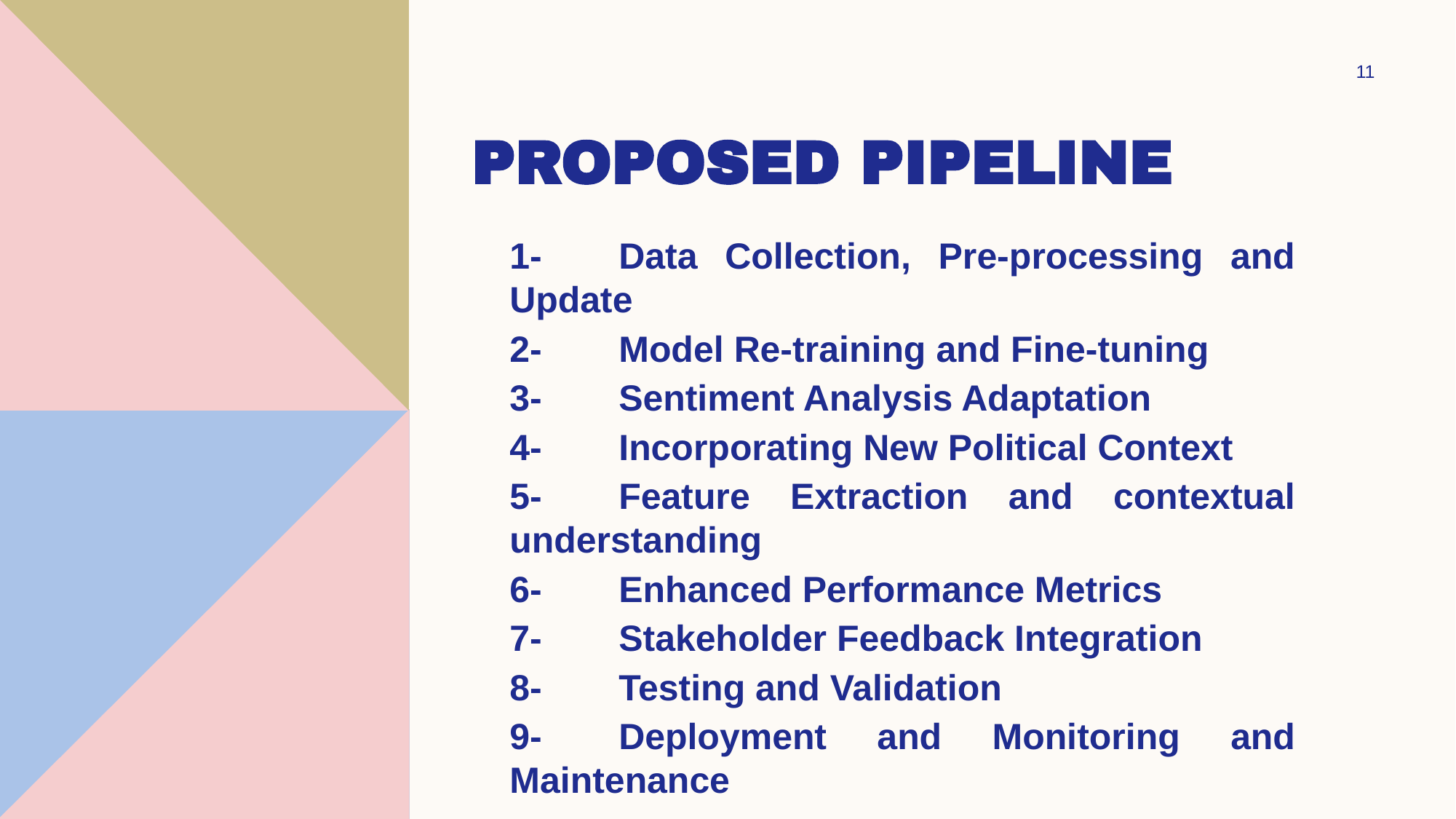

11
# Proposed pipeline
1-	Data Collection, Pre-processing and Update
2-	Model Re-training and Fine-tuning
3-	Sentiment Analysis Adaptation
4-	Incorporating New Political Context
5-	Feature Extraction and contextual understanding
6-	Enhanced Performance Metrics
7-	Stakeholder Feedback Integration
8-	Testing and Validation
9-	Deployment and Monitoring and Maintenance